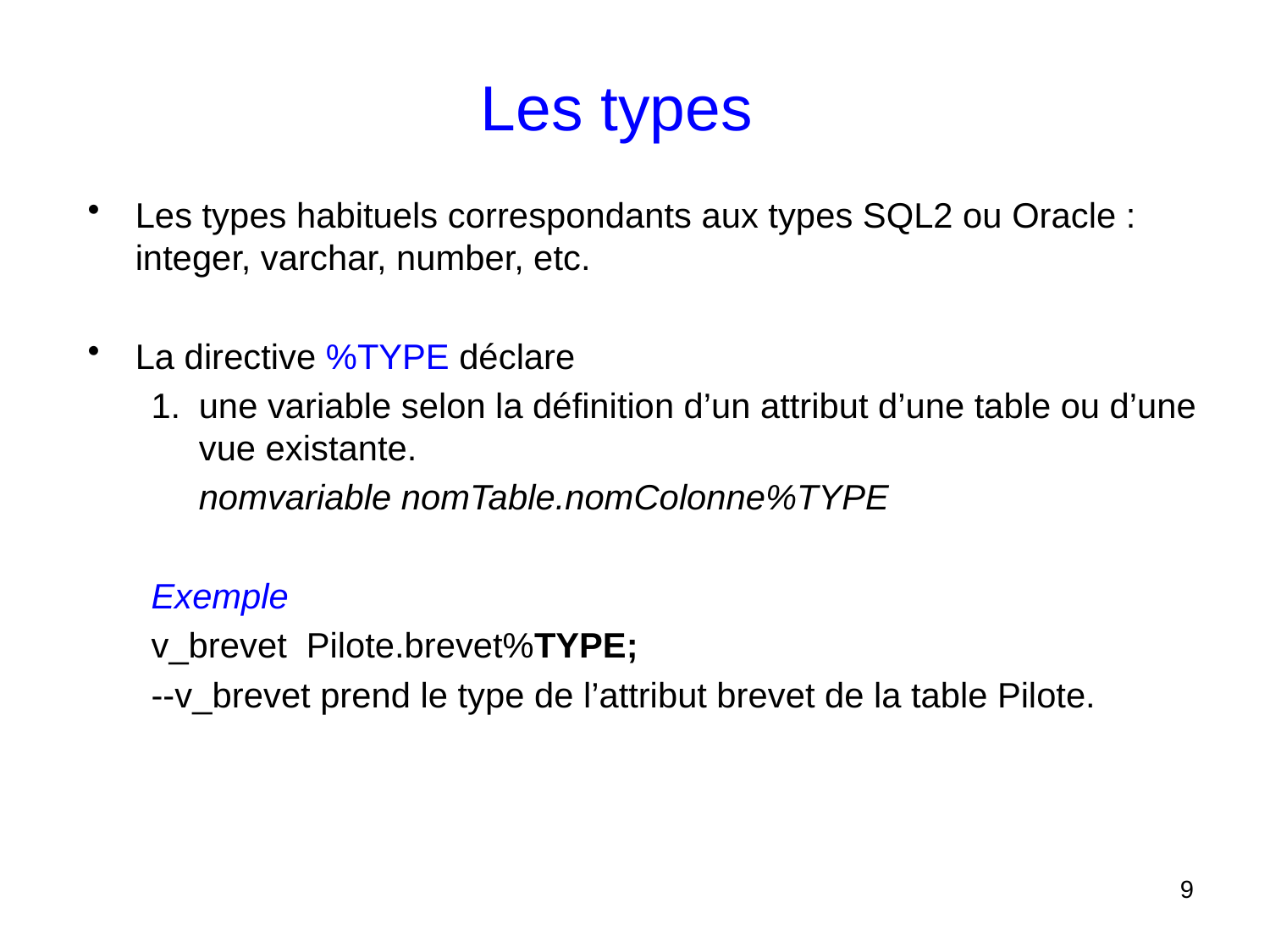

# Les types
Les types habituels correspondants aux types SQL2 ou Oracle : integer, varchar, number, etc.

La directive %TYPE déclare
une variable selon la définition d’un attribut d’une table ou d’une vue existante.
	nomvariable nomTable.nomColonne%TYPE

Exemple
v_brevet  Pilote.brevet%TYPE;
--v_brevet prend le type de l’attribut brevet de la table Pilote.

9